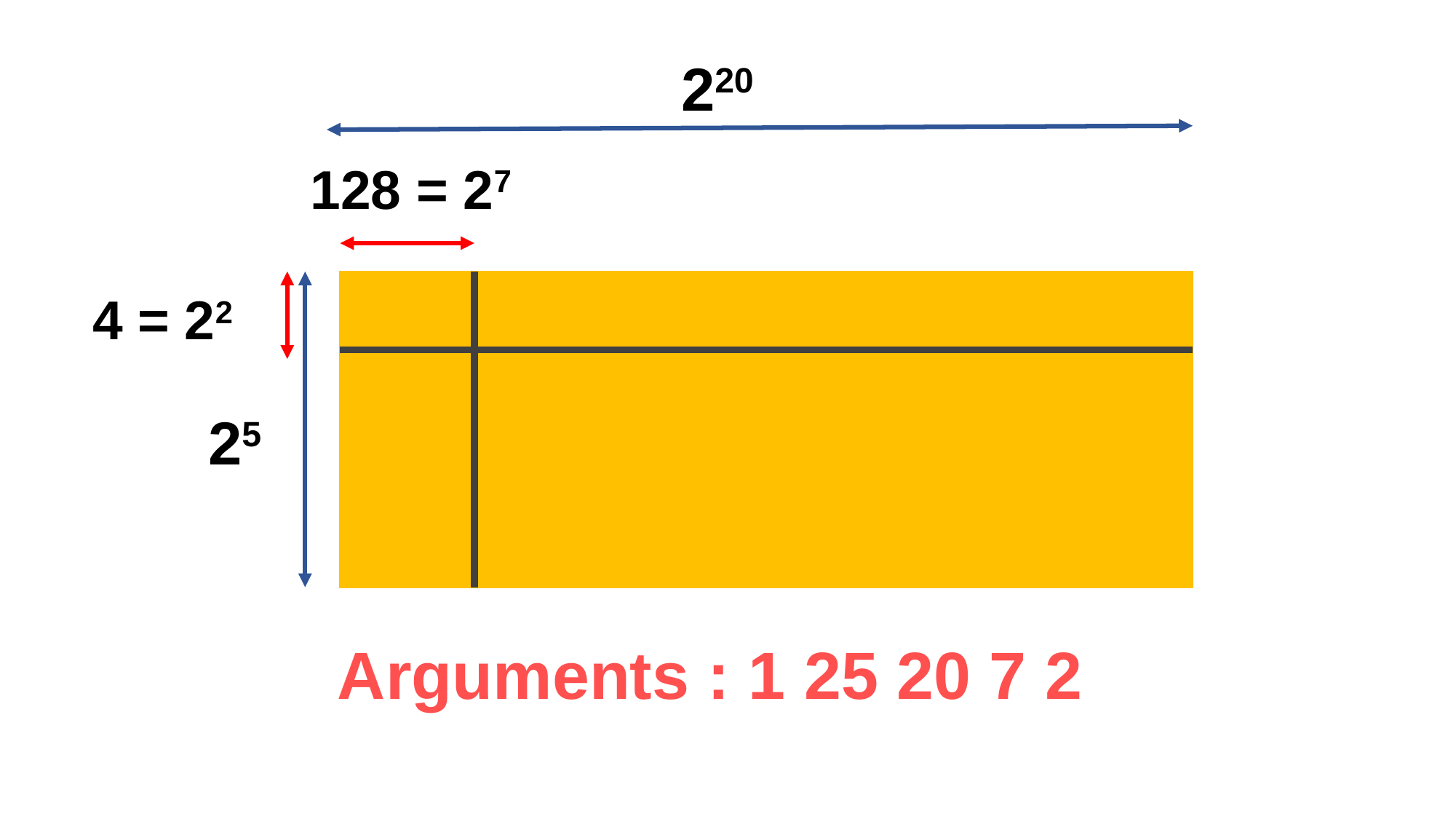

220
128 = 27

4 = 22
25
Arguments : 1 25 20 7 2